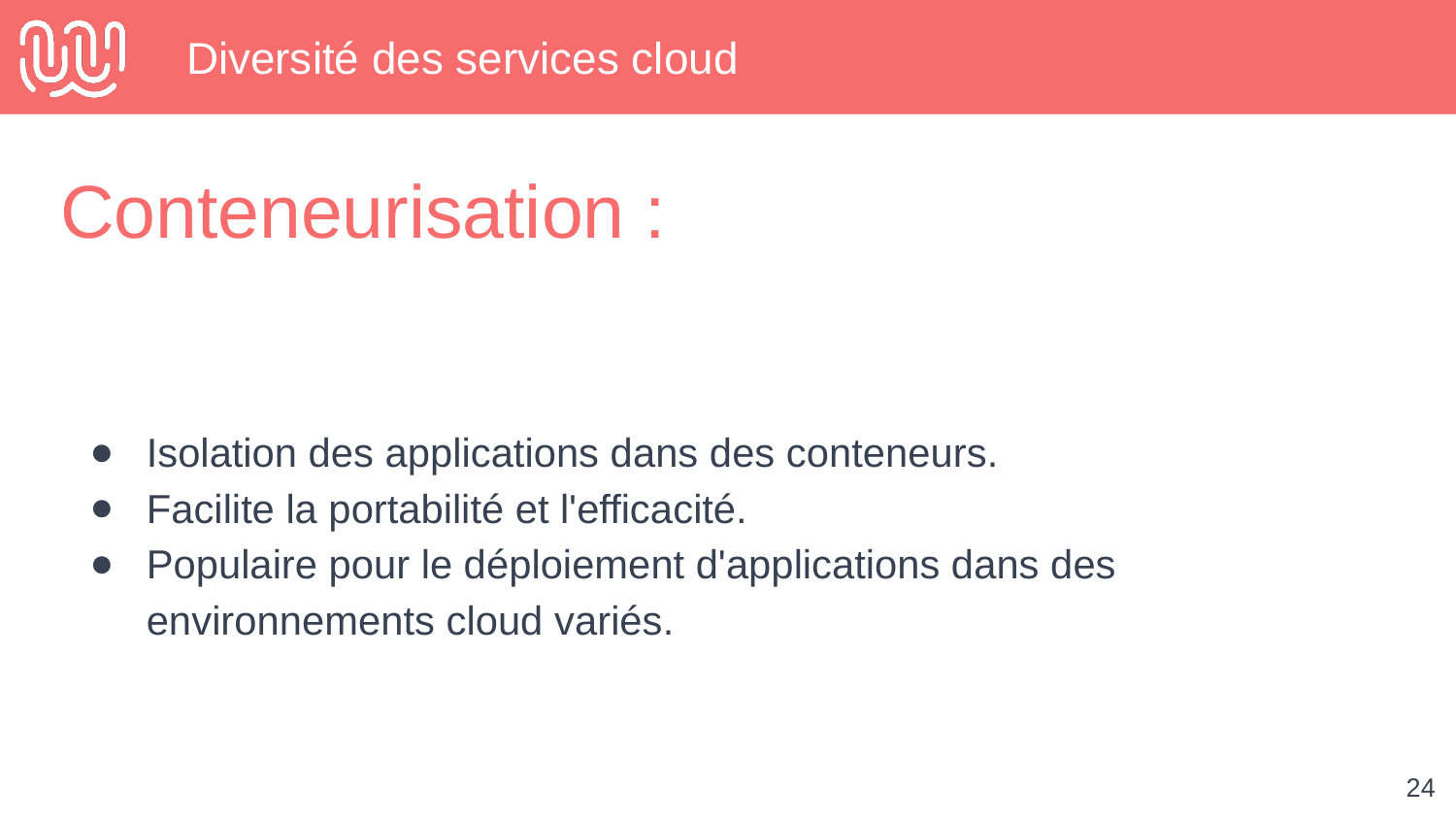

# Diversité des services cloud

Conteneurisation :
Isolation des applications dans des conteneurs.
Facilite la portabilité et l'efficacité.
Populaire pour le déploiement d'applications dans des environnements cloud variés.
24